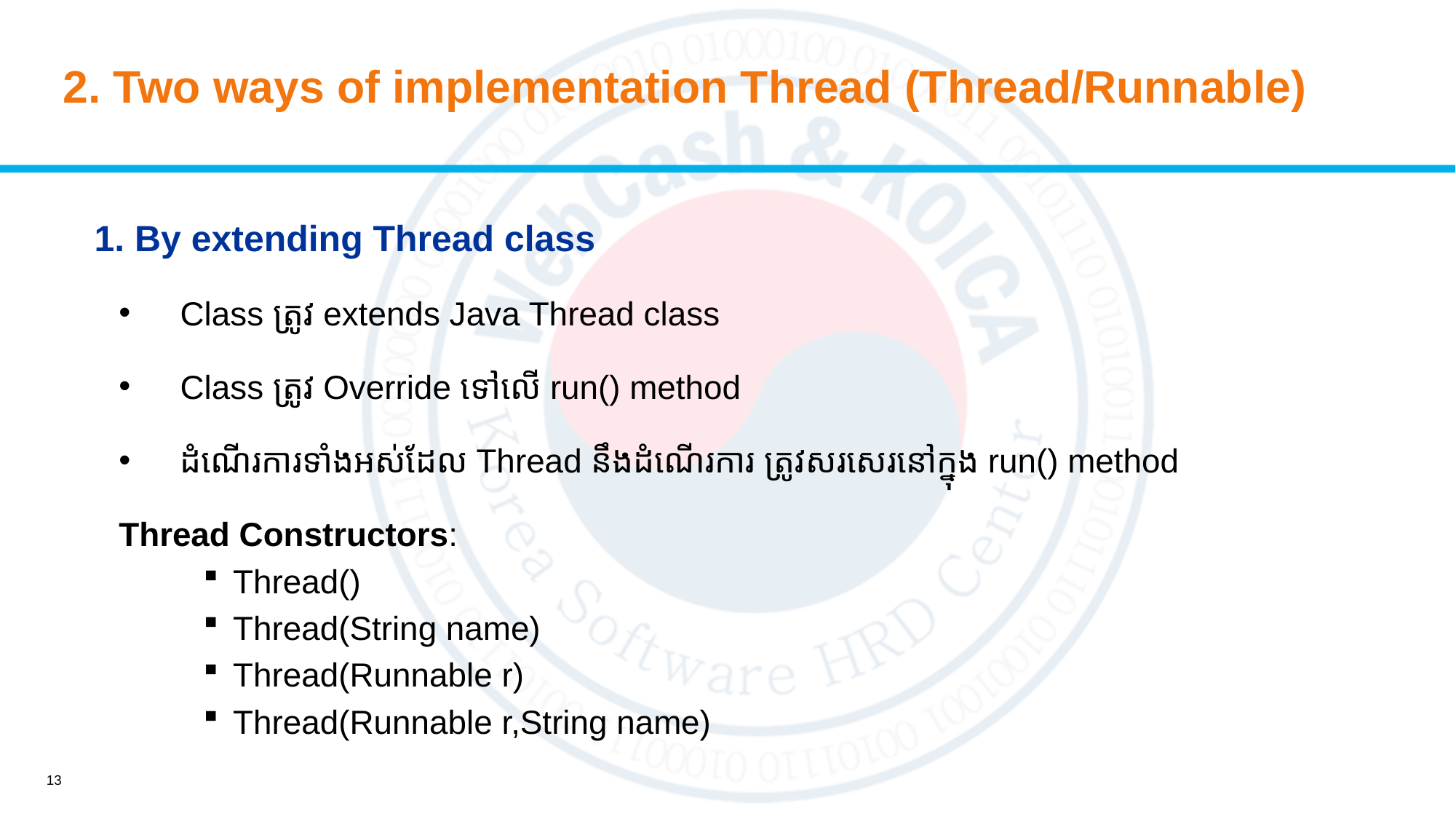

# 2. Two ways of implementation Thread (Thread/Runnable)
1. By extending Thread class
Class ត្រូវ extends Java Thread class
Class ត្រូវ Override ទៅលើ run() method
ដំណើរការទាំងអស់ដែល Thread នឹងដំណើរការ ត្រូវសរសេរនៅក្នុង run() method
Thread Constructors:
 Thread()
 Thread(String name)
 Thread(Runnable r)
 Thread(Runnable r,String name)

13